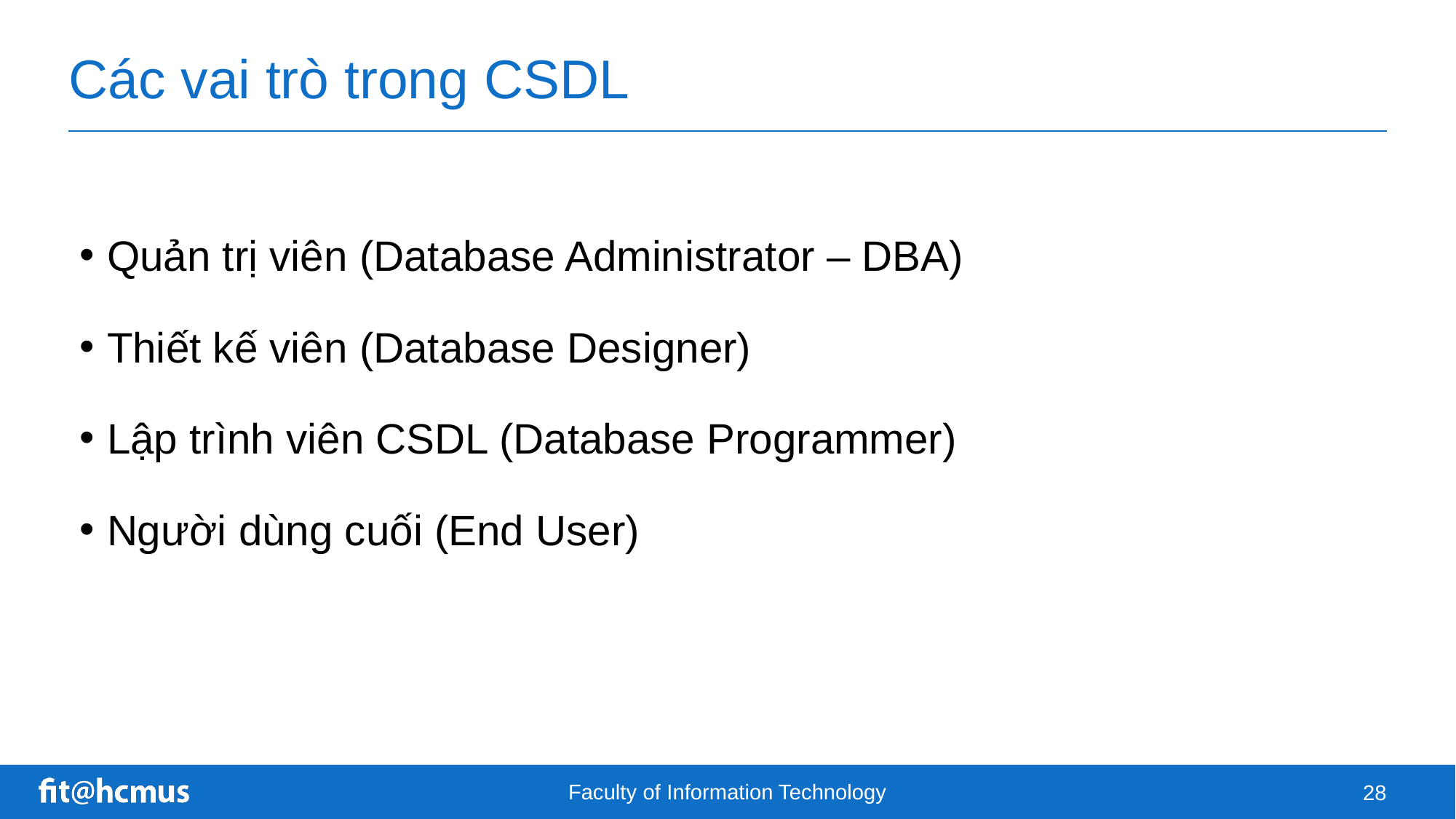

# Các vai trò trong CSDL
Quản trị viên (Database Administrator – DBA)
Thiết kế viên (Database Designer)
Lập trình viên CSDL (Database Programmer)
Người dùng cuối (End User)
Faculty of Information Technology
28